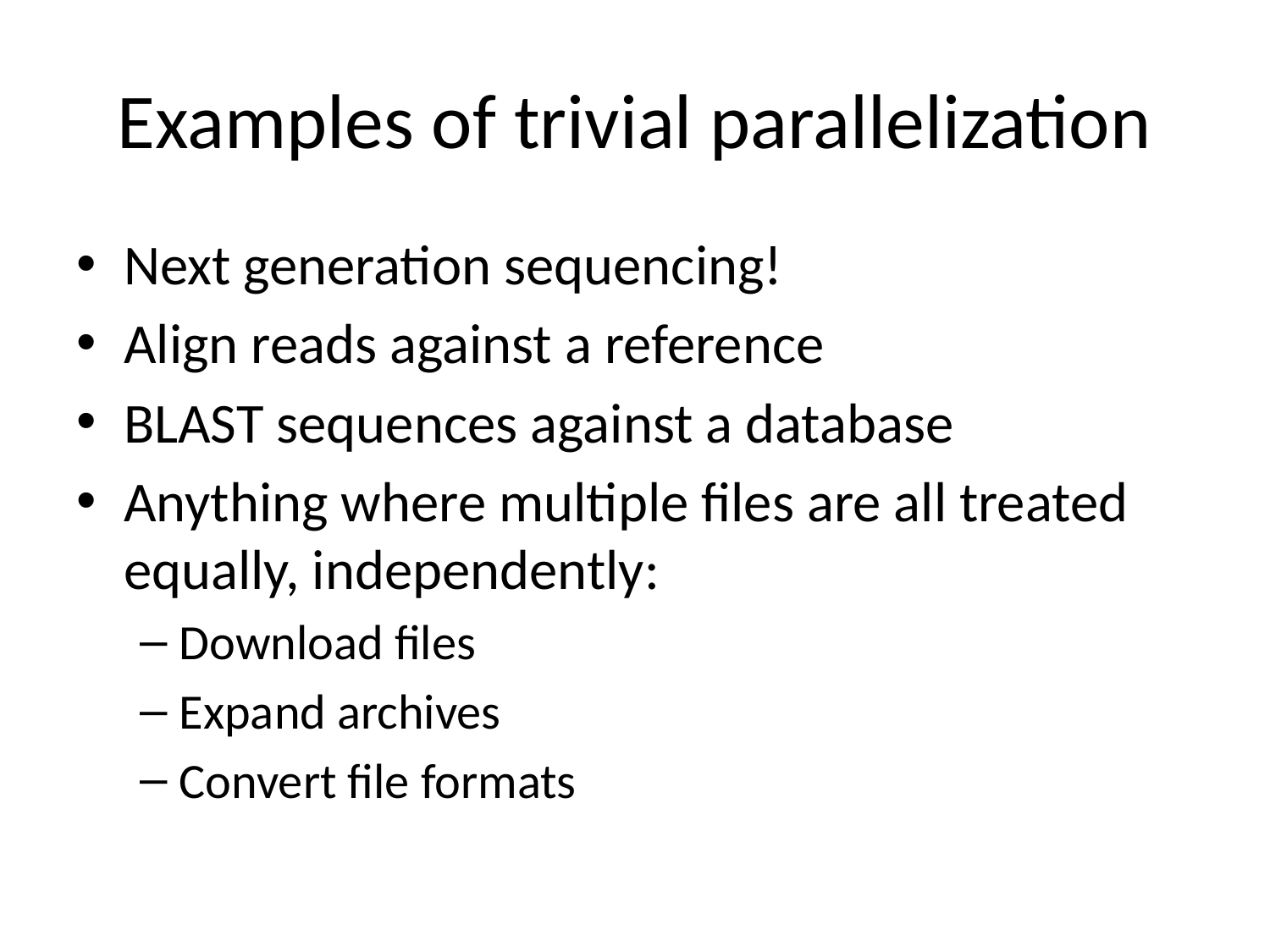

# Examples of trivial parallelization
Next generation sequencing!
Align reads against a reference
BLAST sequences against a database
Anything where multiple files are all treated equally, independently:
Download files
Expand archives
Convert file formats